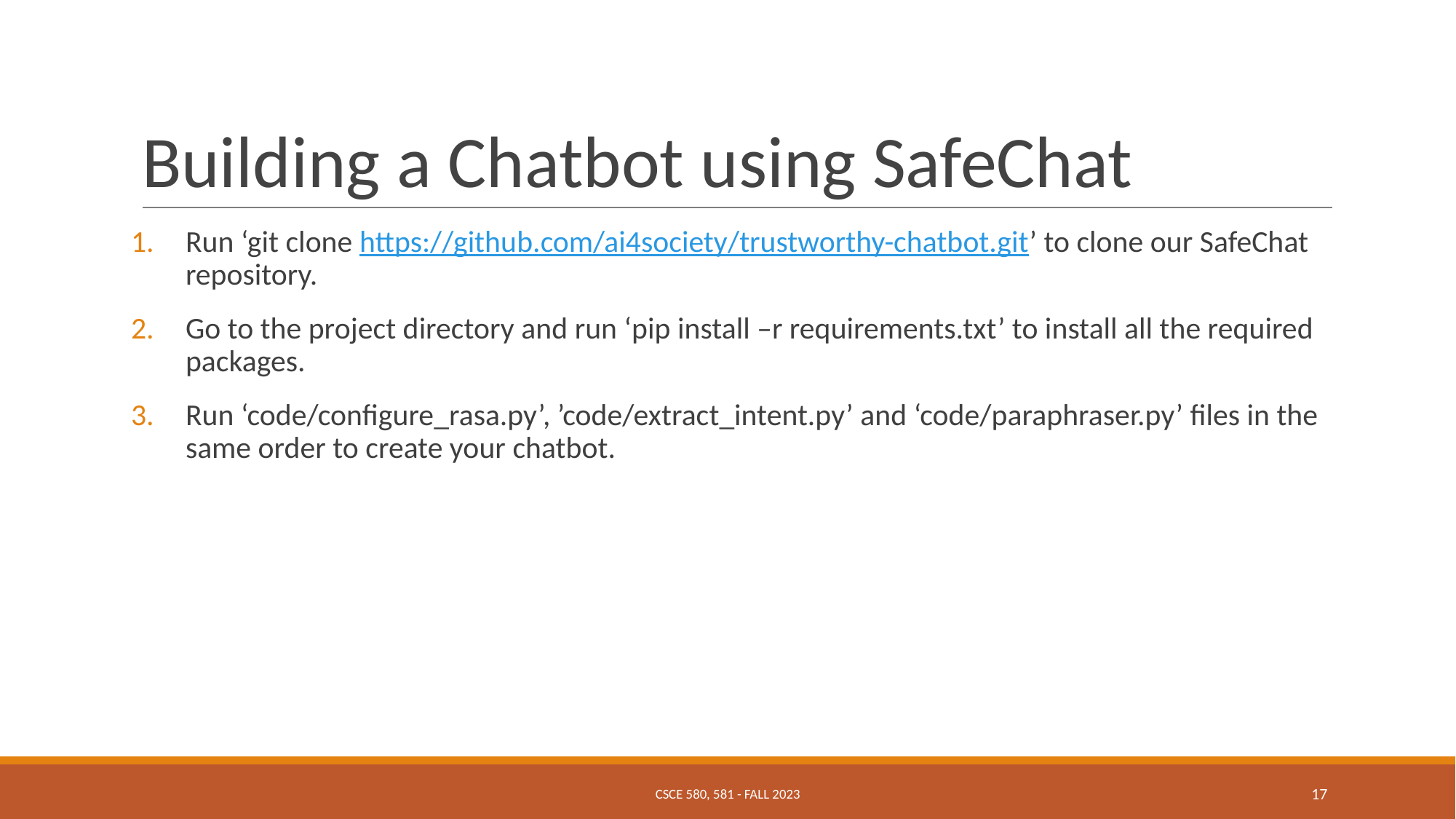

# Building a Chatbot using SafeChat
Run ‘git clone https://github.com/ai4society/trustworthy-chatbot.git’ to clone our SafeChat repository.
Go to the project directory and run ‘pip install –r requirements.txt’ to install all the required packages.
Run ‘code/configure_rasa.py’, ’code/extract_intent.py’ and ‘code/paraphraser.py’ files in the same order to create your chatbot.

CSCE 580, 581 - FALL 2023
17